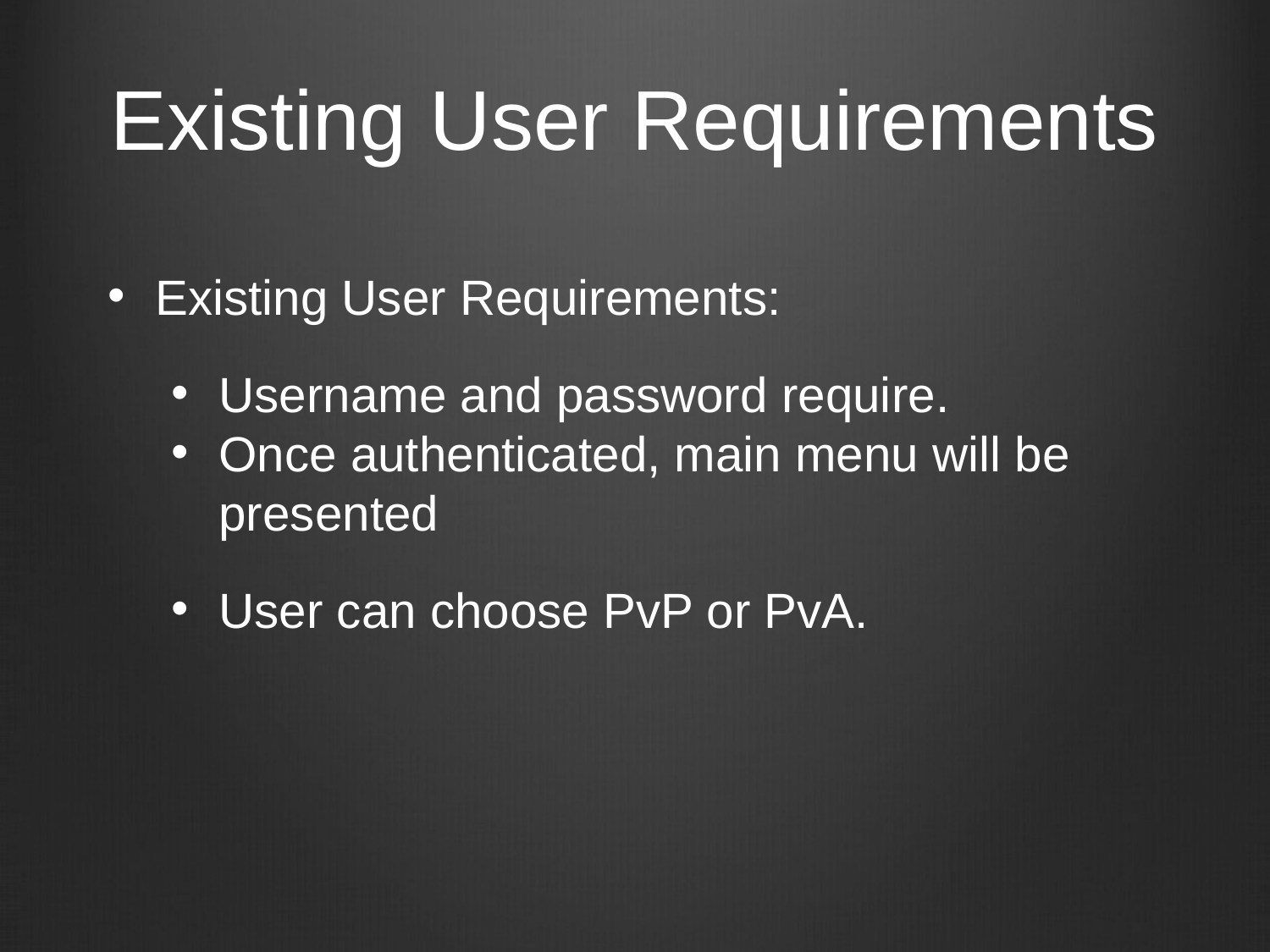

Existing User Requirements
Existing User Requirements:

Username and password require.
Once authenticated, main menu will be presented

User can choose PvP or PvA.